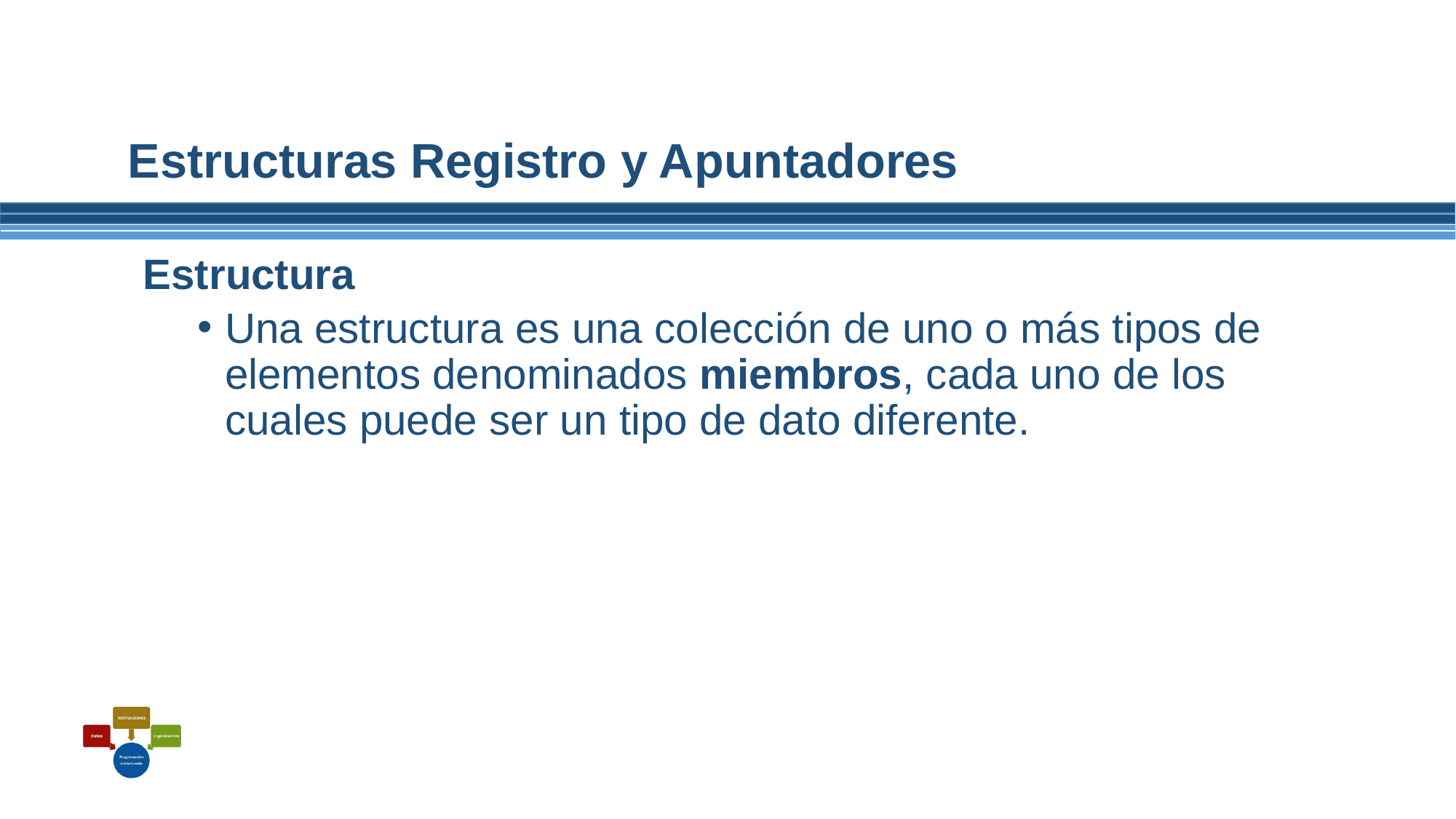

# Estructuras Registro y Apuntadores
Estructura
Una estructura es una colección de uno o más tipos de elementos denominados miembros, cada uno de los cuales puede ser un tipo de dato diferente.